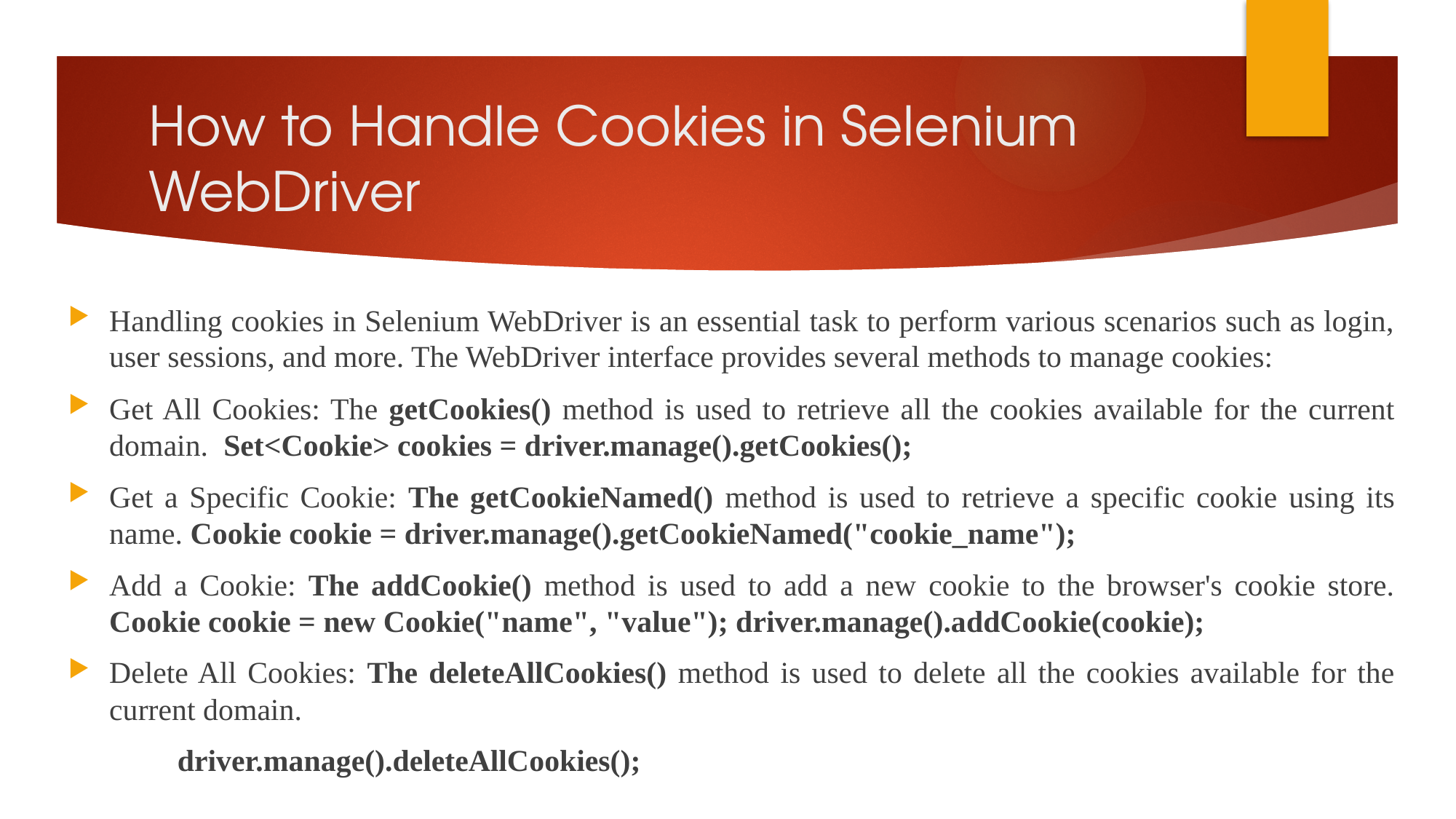

# How to Handle Cookies in Selenium WebDriver
Handling cookies in Selenium WebDriver is an essential task to perform various scenarios such as login, user sessions, and more. The WebDriver interface provides several methods to manage cookies:
Get All Cookies: The getCookies() method is used to retrieve all the cookies available for the current domain.  Set<Cookie> cookies = driver.manage().getCookies();
Get a Specific Cookie: The getCookieNamed() method is used to retrieve a specific cookie using its name. Cookie cookie = driver.manage().getCookieNamed("cookie_name");
Add a Cookie: The addCookie() method is used to add a new cookie to the browser's cookie store. Cookie cookie = new Cookie("name", "value"); driver.manage().addCookie(cookie);
Delete All Cookies: The deleteAllCookies() method is used to delete all the cookies available for the current domain.
	driver.manage().deleteAllCookies();